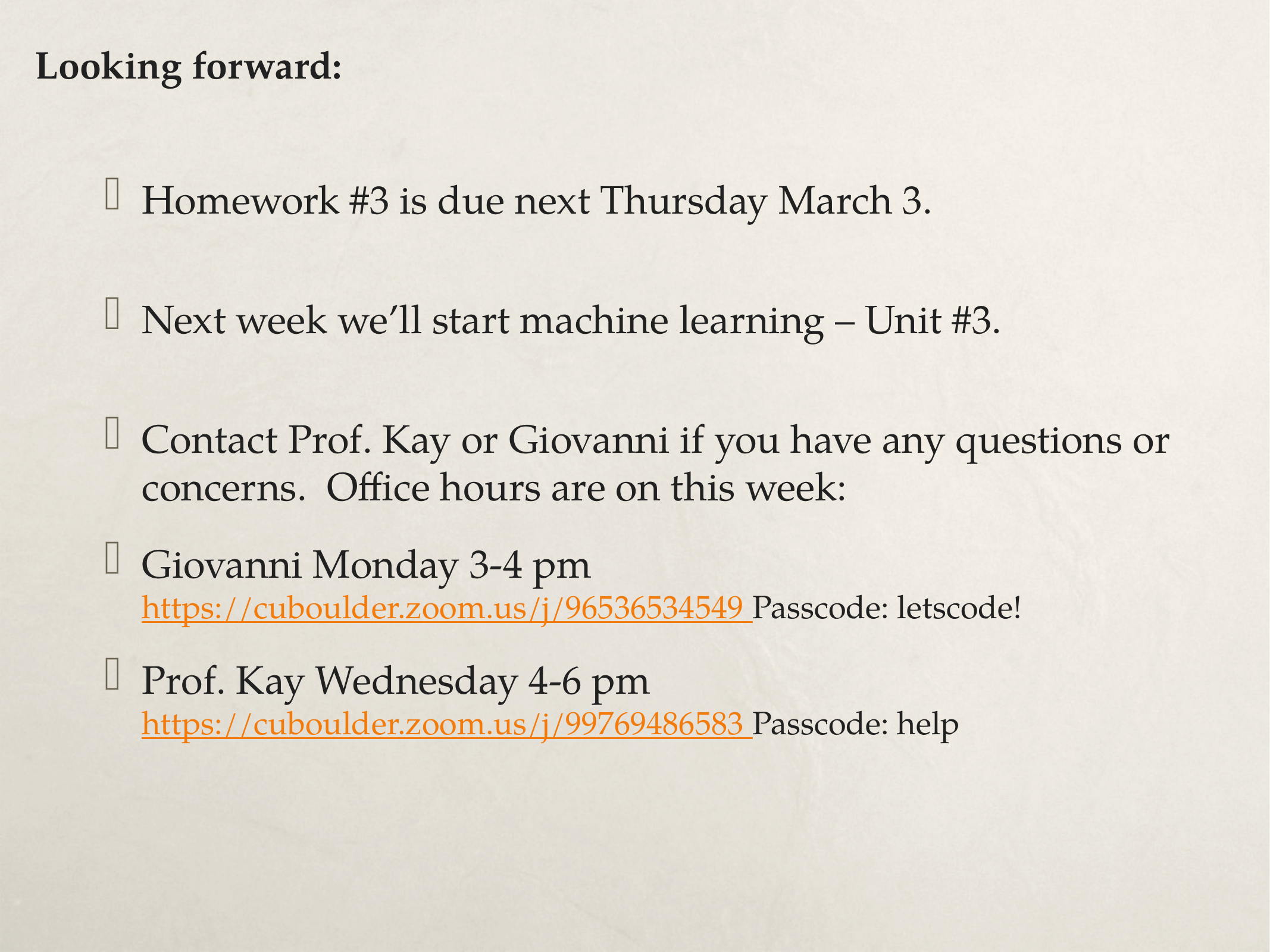

Looking forward:
Homework #3 is due next Thursday March 3.
Next week we’ll start machine learning – Unit #3.
Contact Prof. Kay or Giovanni if you have any questions or concerns.  Office hours are on this week:
Giovanni Monday 3-4 pm https://cuboulder.zoom.us/j/96536534549 Passcode: letscode!
Prof. Kay Wednesday 4-6 pm https://cuboulder.zoom.us/j/99769486583 Passcode: help